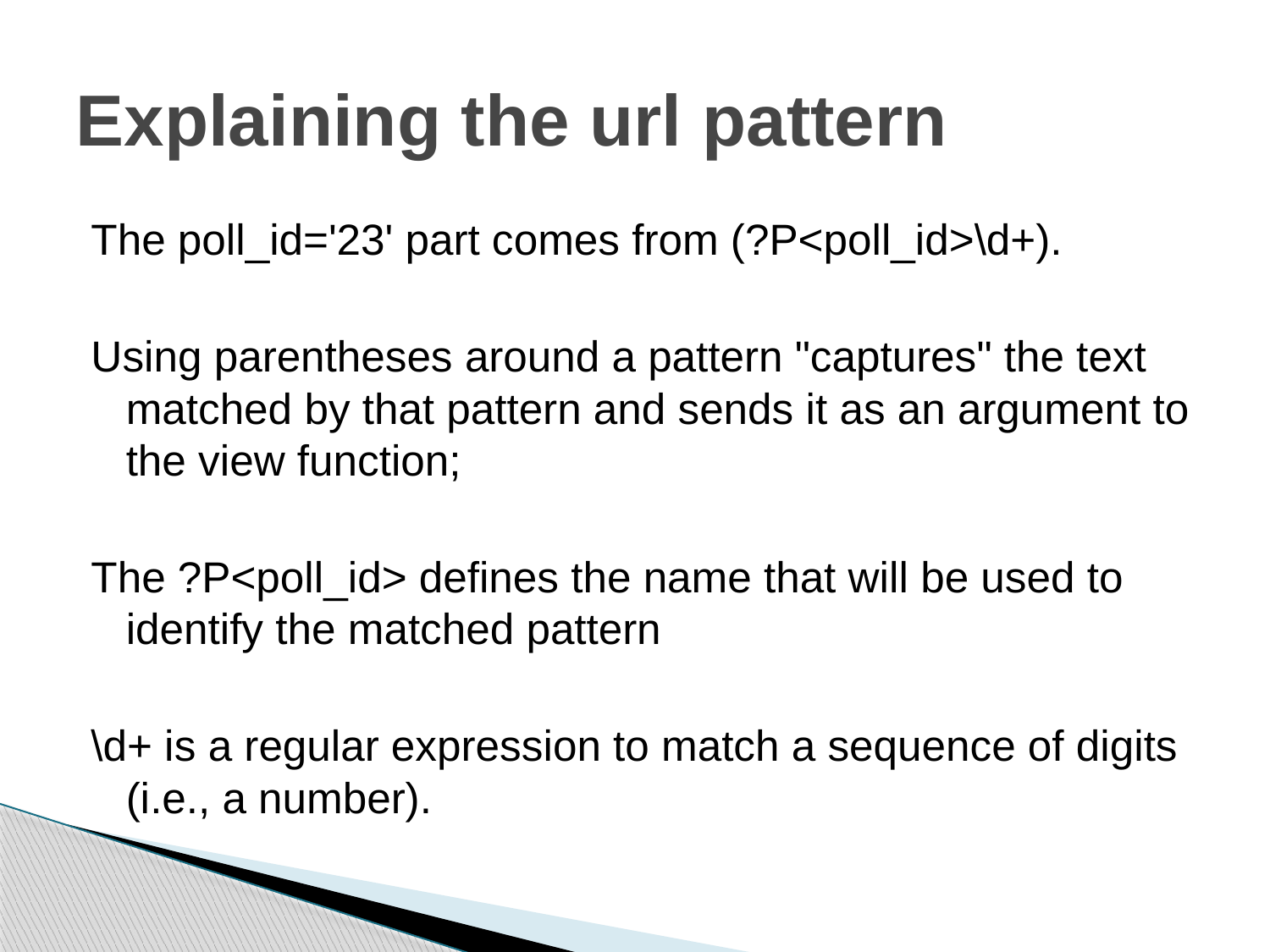

# Explaining the url pattern
The poll_id='23' part comes from (?P<poll_id>\d+).

Using parentheses around a pattern "captures" the text matched by that pattern and sends it as an argument to the view function;

The ?P<poll_id> defines the name that will be used to identify the matched pattern

\d+ is a regular expression to match a sequence of digits (i.e., a number).